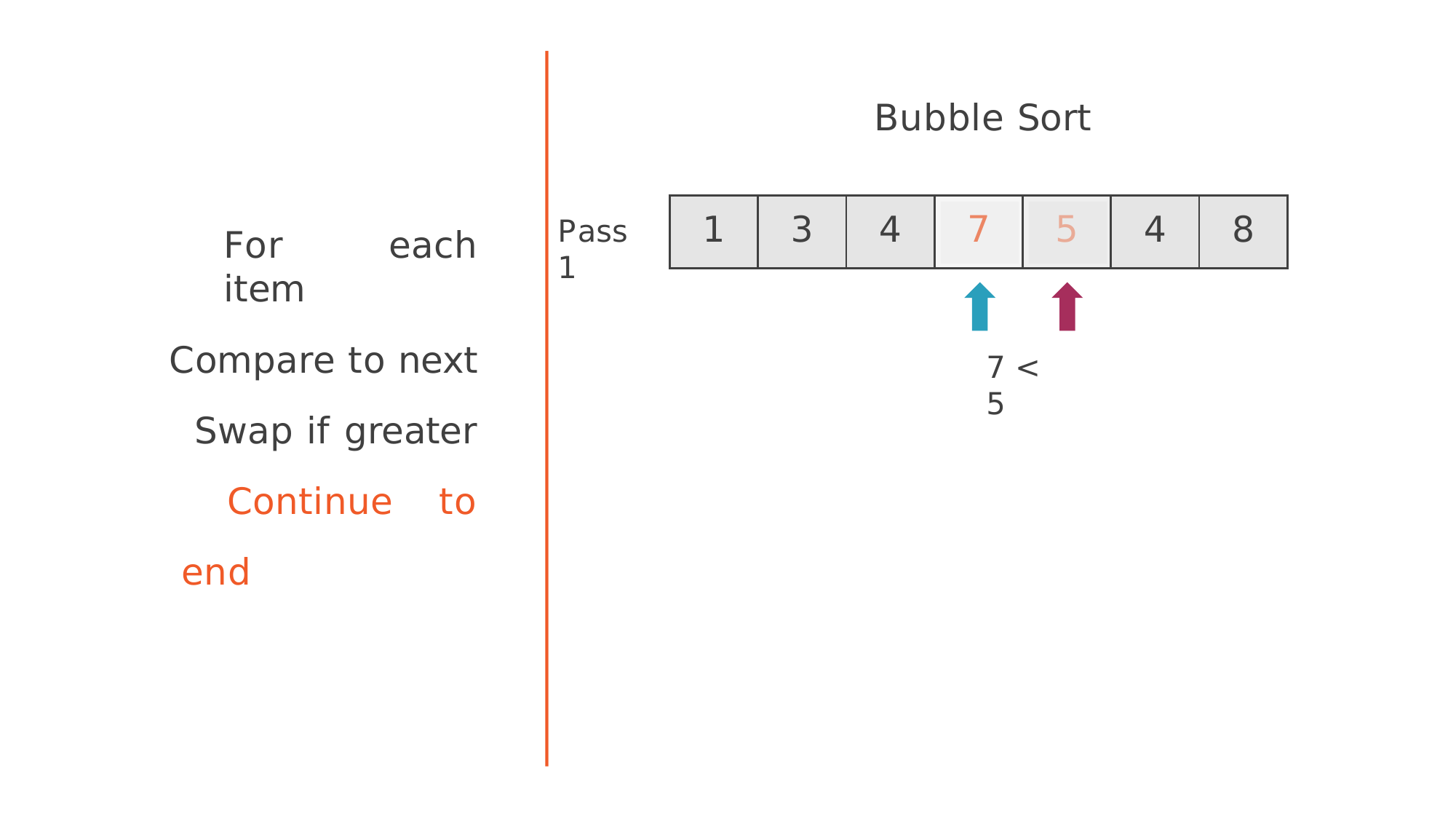

# Bubble Sort
| 1 | 3 | 4 | 7 | 5 | 4 | 8 |
| --- | --- | --- | --- | --- | --- | --- |

Pass 1
For each item
Compare to next  Swap if greater  Continue to end

7 < 5
23